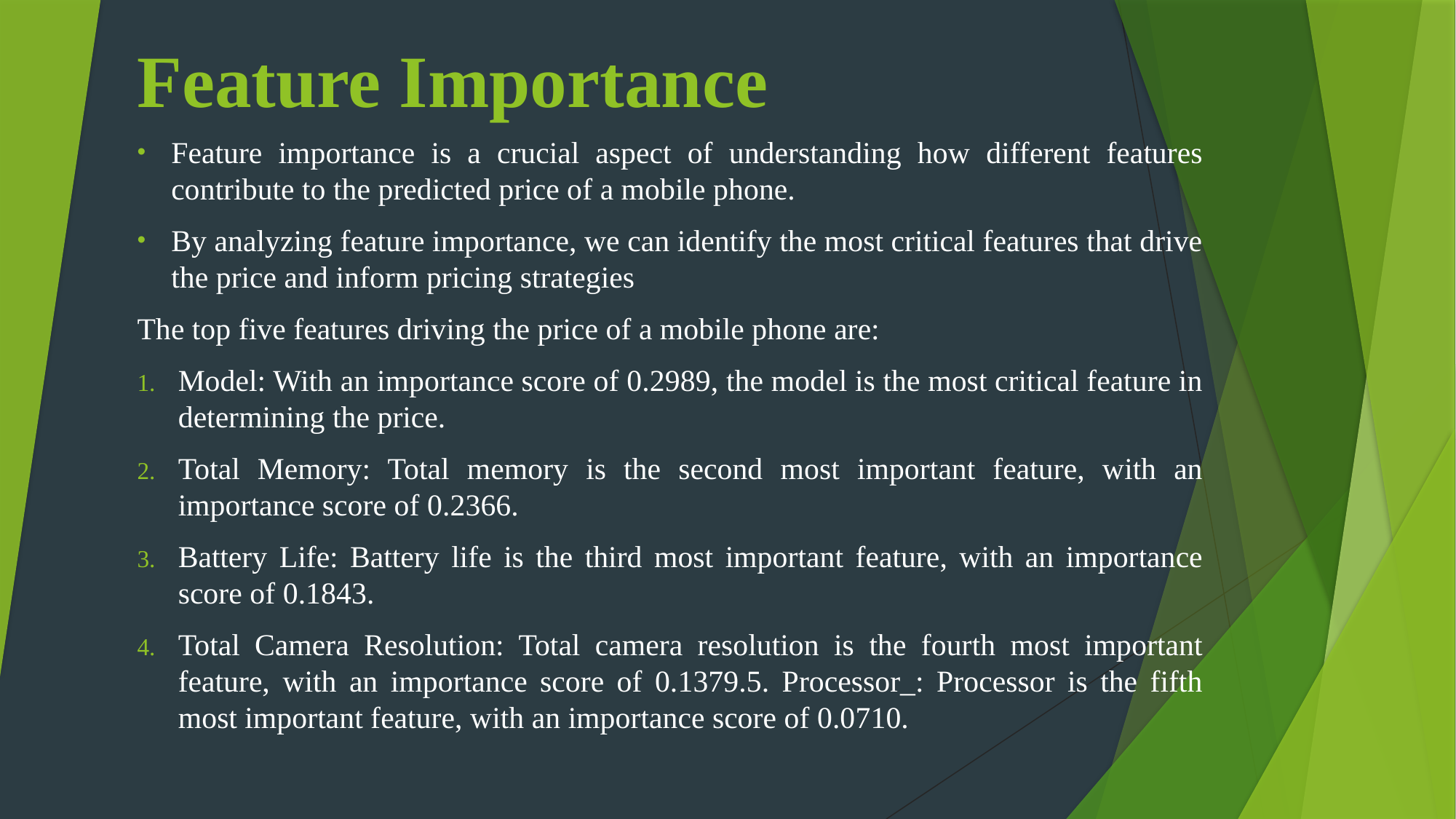

# Feature Importance
Feature importance is a crucial aspect of understanding how different features contribute to the predicted price of a mobile phone.
By analyzing feature importance, we can identify the most critical features that drive the price and inform pricing strategies
The top five features driving the price of a mobile phone are:
Model: With an importance score of 0.2989, the model is the most critical feature in determining the price.
Total Memory: Total memory is the second most important feature, with an importance score of 0.2366.
Battery Life: Battery life is the third most important feature, with an importance score of 0.1843.
Total Camera Resolution: Total camera resolution is the fourth most important feature, with an importance score of 0.1379.5. Processor_: Processor is the fifth most important feature, with an importance score of 0.0710.